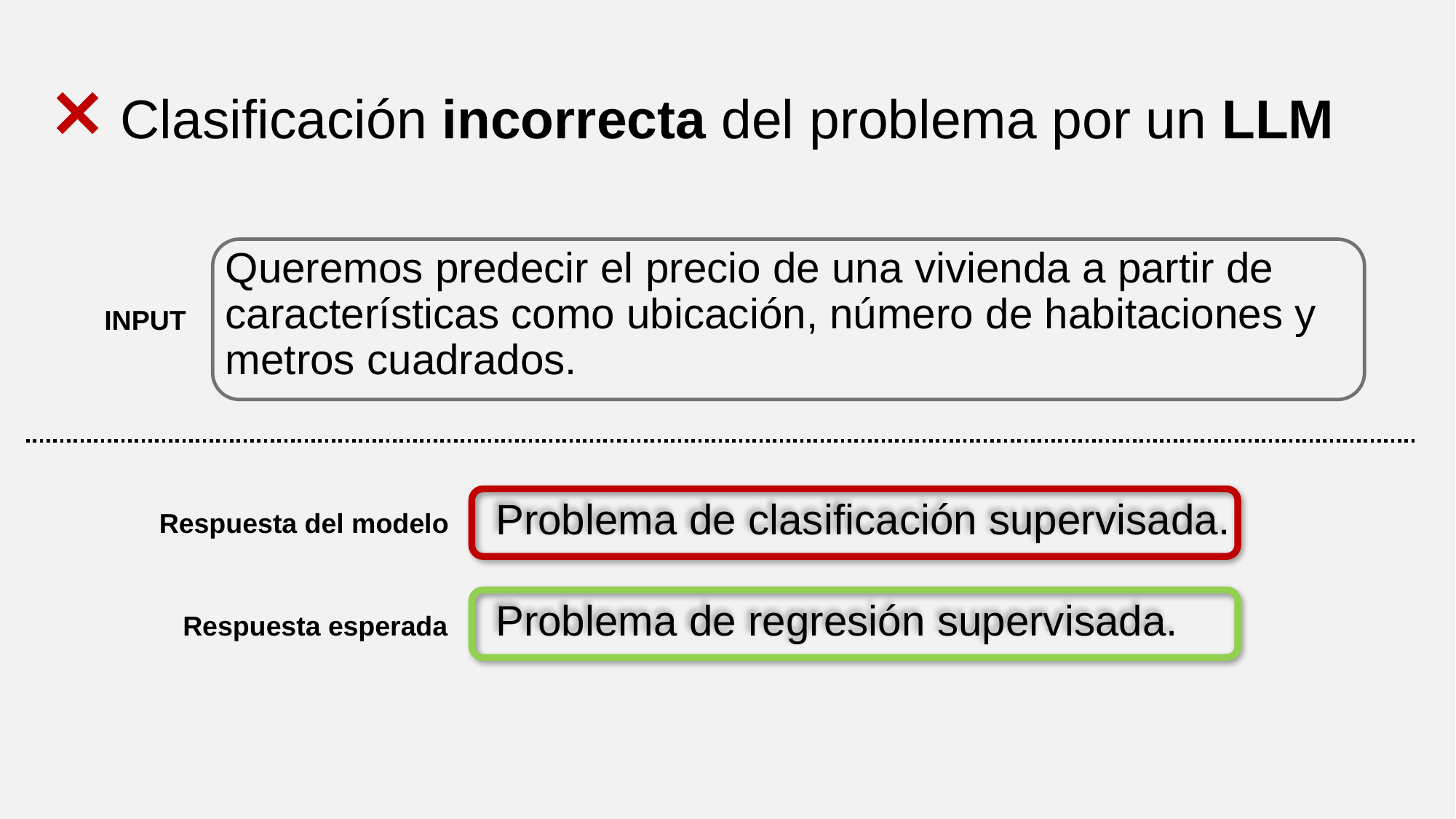

# ❌ Clasificación incorrecta del problema por un LLM

Queremos predecir el precio de una vivienda a partir de características como ubicación, número de habitaciones y metros cuadrados.
INPUT

Problema de clasificación supervisada.
Respuesta del modelo

Problema de regresión supervisada.
Respuesta esperada